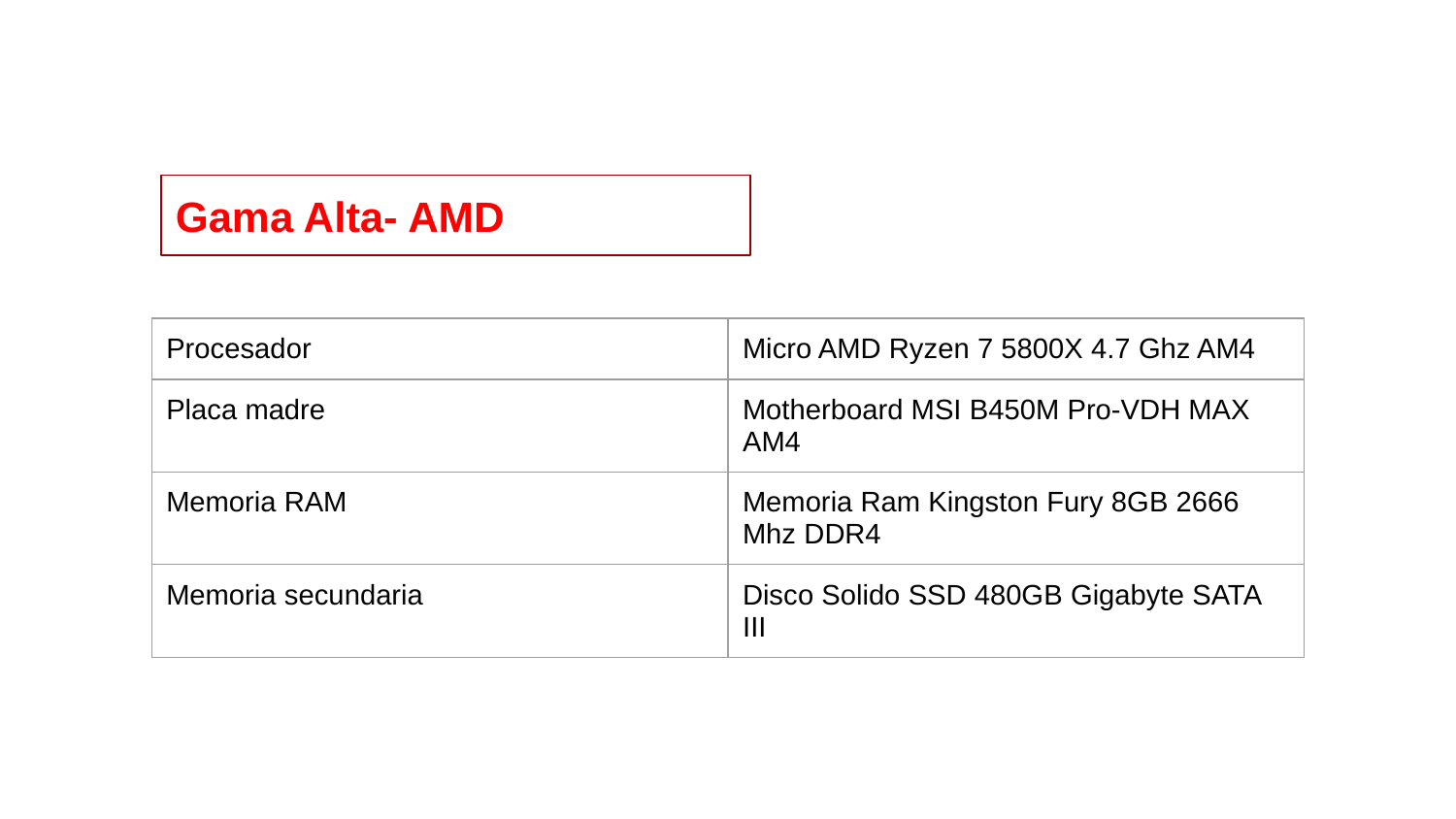

Gama Alta- AMD
| Procesador | Micro AMD Ryzen 7 5800X 4.7 Ghz AM4 |
| --- | --- |
| Placa madre | Motherboard MSI B450M Pro-VDH MAX AM4 |
| Memoria RAM | Memoria Ram Kingston Fury 8GB 2666 Mhz DDR4 |
| Memoria secundaria | Disco Solido SSD 480GB Gigabyte SATA III |